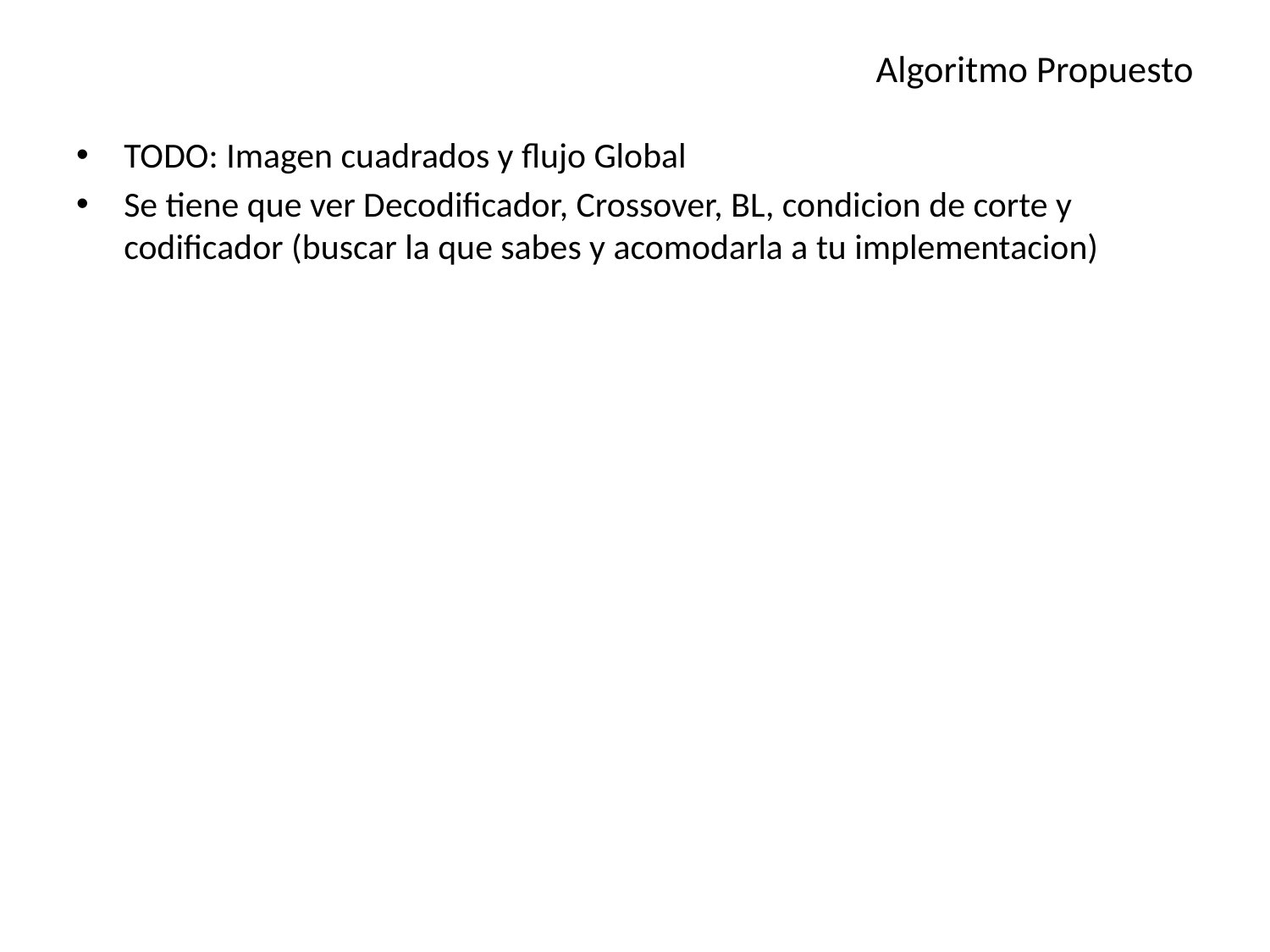

# Algoritmo Propuesto
TODO: Imagen cuadrados y flujo Global
Se tiene que ver Decodificador, Crossover, BL, condicion de corte y codificador (buscar la que sabes y acomodarla a tu implementacion)